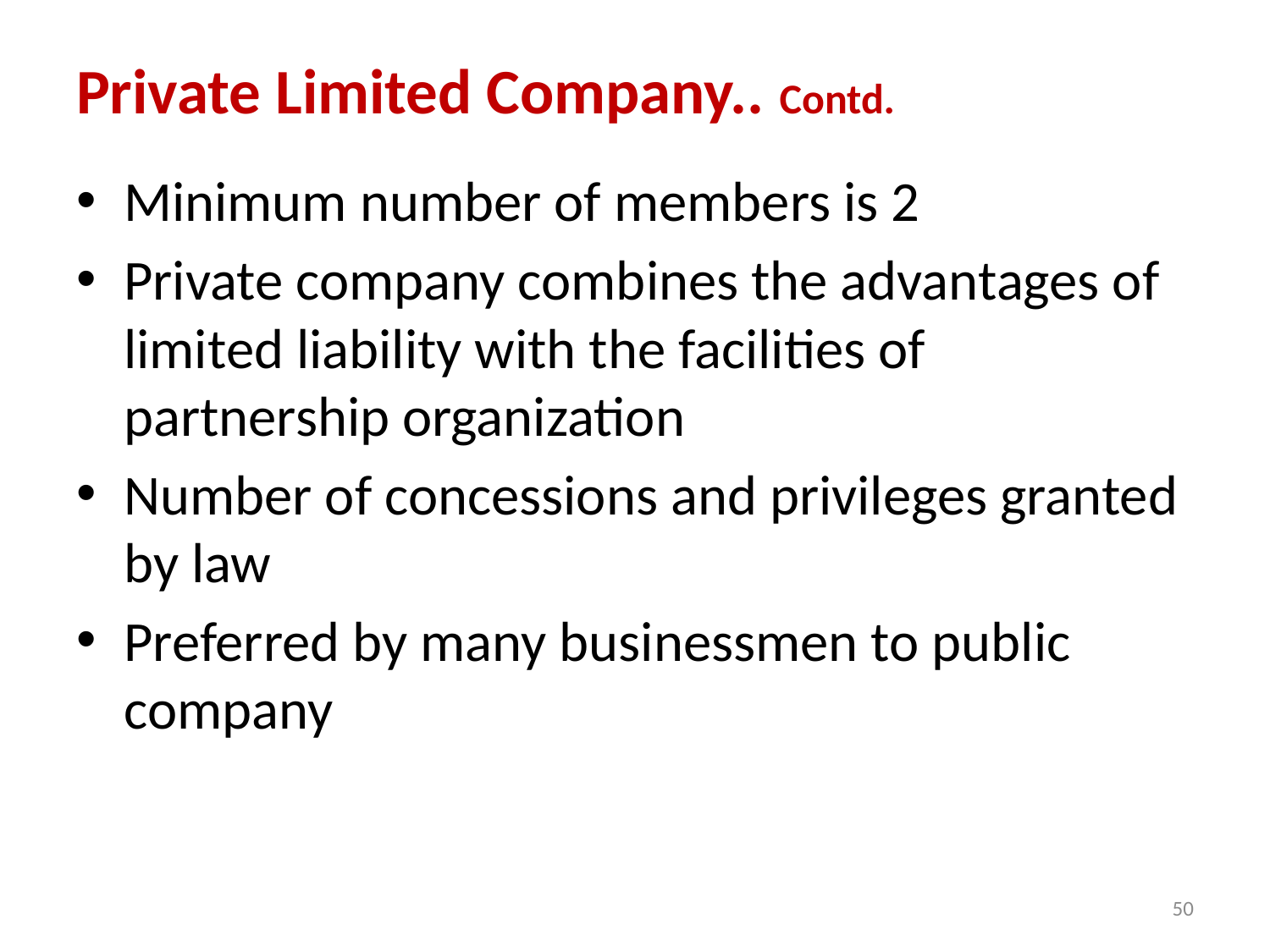

# Private Limited Company.. Contd.
Minimum number of members is 2
Private company combines the advantages of limited liability with the facilities of partnership organization
Number of concessions and privileges granted by law
Preferred by many businessmen to public company
50